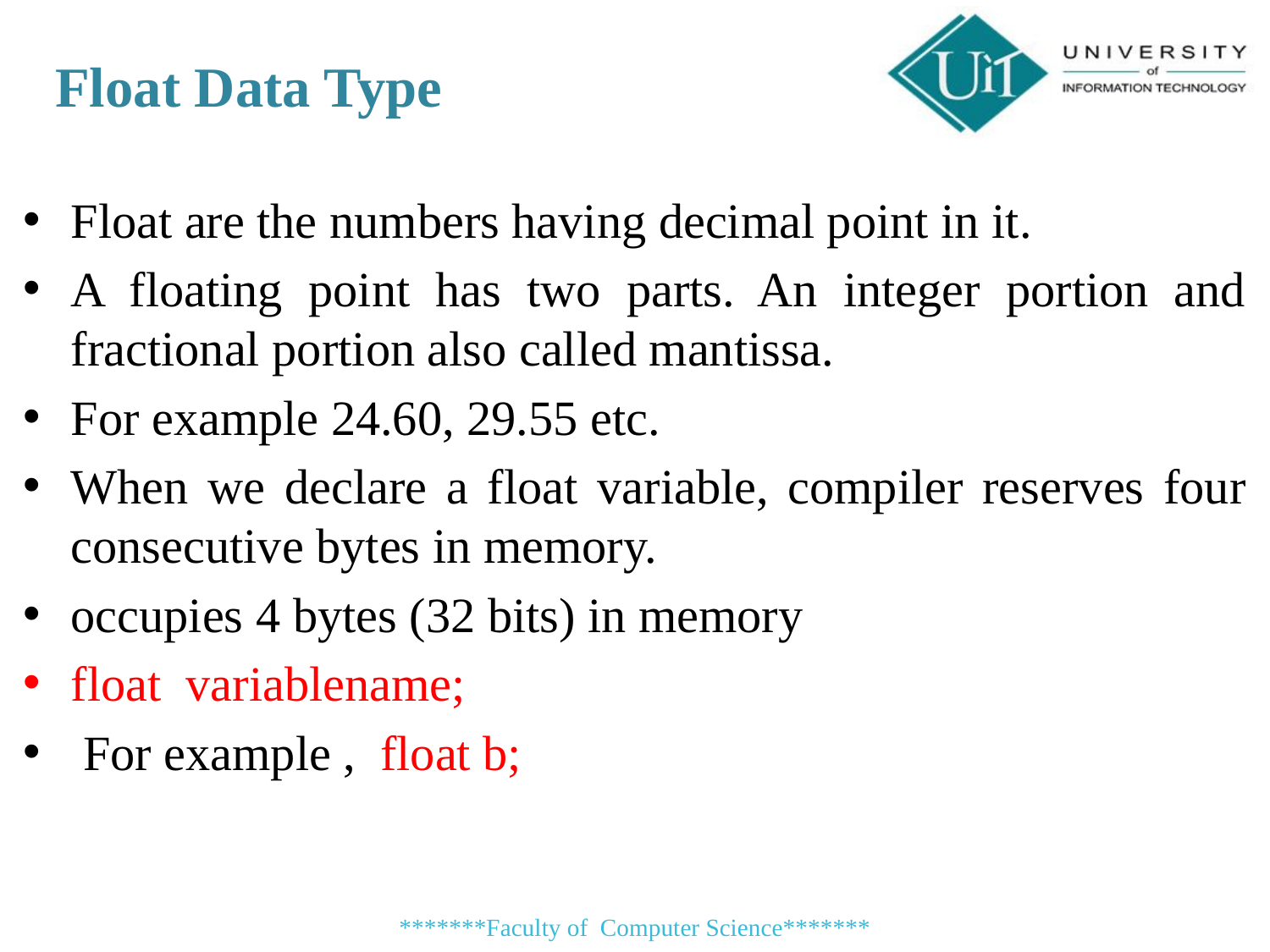

Float Data Type
Float are the numbers having decimal point in it.
A floating point has two parts. An integer portion and fractional portion also called mantissa.
For example 24.60, 29.55 etc.
When we declare a float variable, compiler reserves four consecutive bytes in memory.
occupies 4 bytes (32 bits) in memory
float  variablename;
 For example ,  float b;

*******Faculty of  Computer Science*******